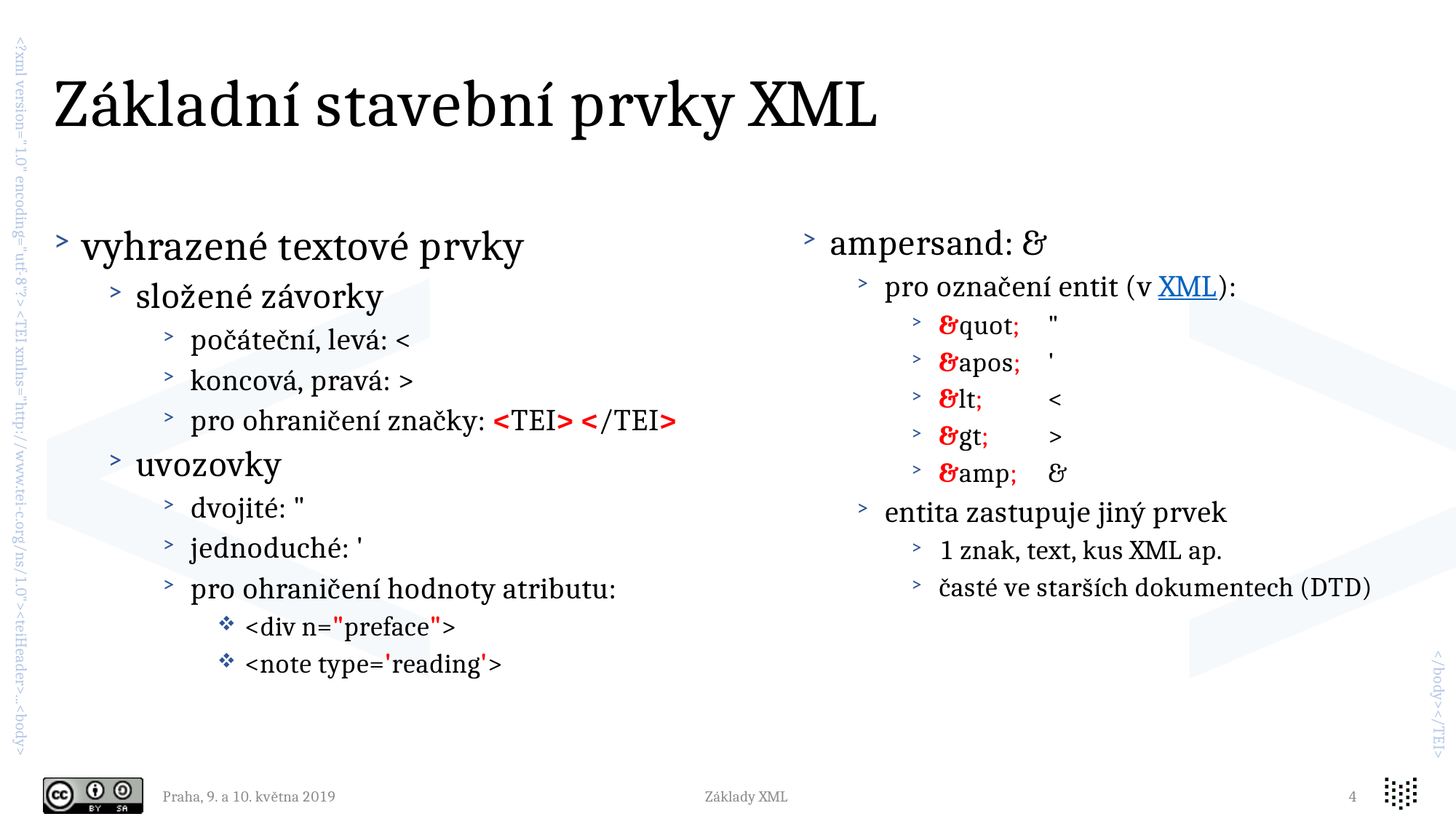

# Základní stavební prvky XML
vyhrazené textové prvky
složené závorky
počáteční, levá: <
koncová, pravá: >
pro ohraničení značky: <TEI> </TEI>
uvozovky
dvojité: "
jednoduché: '
pro ohraničení hodnoty atributu:
<div n="preface">
<note type='reading'>

ampersand: &
pro označení entit (v XML):
&quot; 	"
&apos; 	'
&lt; 	<
&gt; 	>
&amp; 	&
entita zastupuje jiný prvek
1 znak, text, kus XML ap.
časté ve starších dokumentech (DTD)
Praha, 9. a 10. května 2019
Základy XML
4